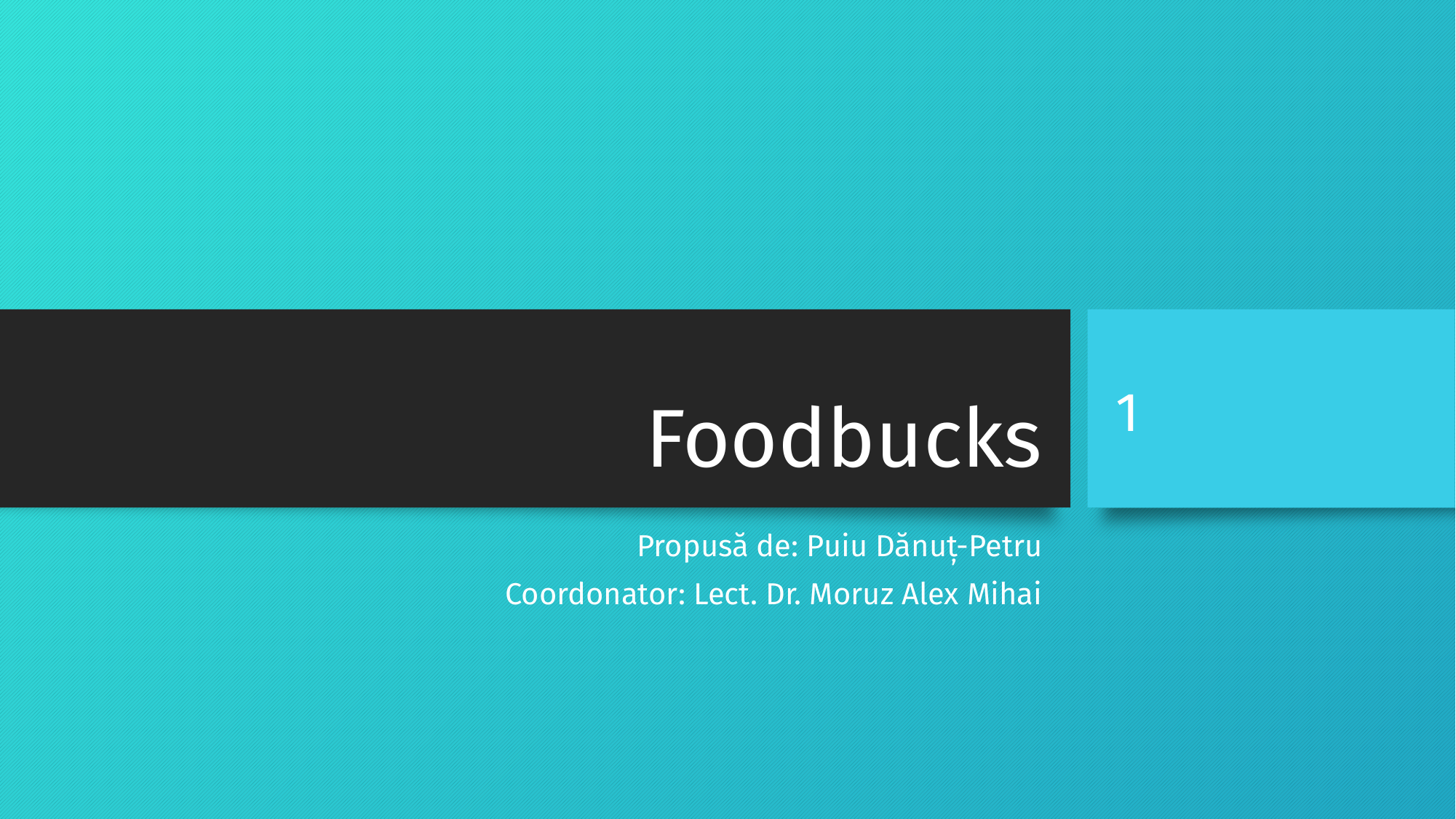

# Foodbucks
1
Propusă de: Puiu Dănuț-Petru
Coordonator: Lect. Dr. Moruz Alex Mihai